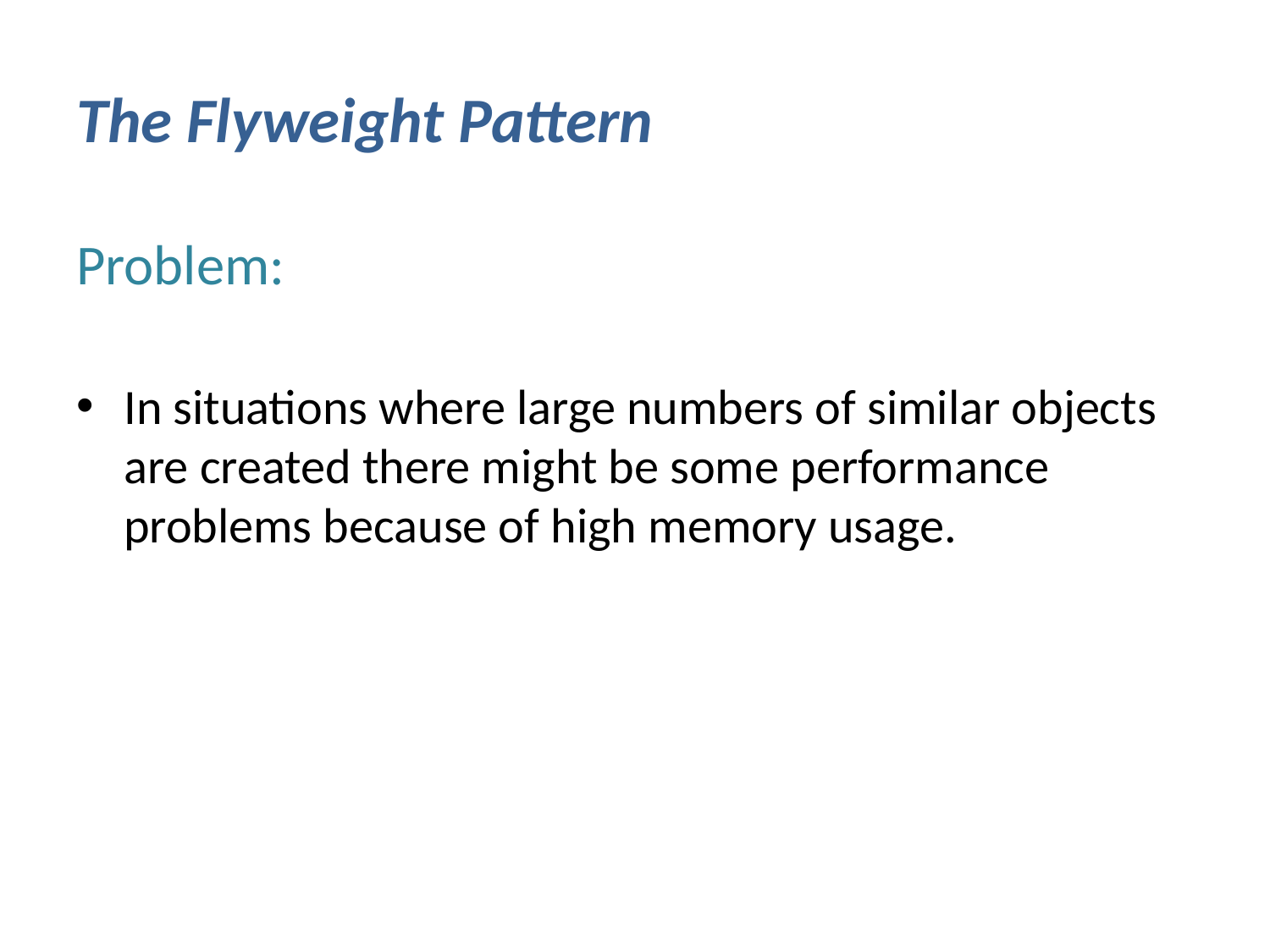

# The Flyweight Pattern
Problem:

In situations where large numbers of similar objects are created there might be some performance problems because of high memory usage.